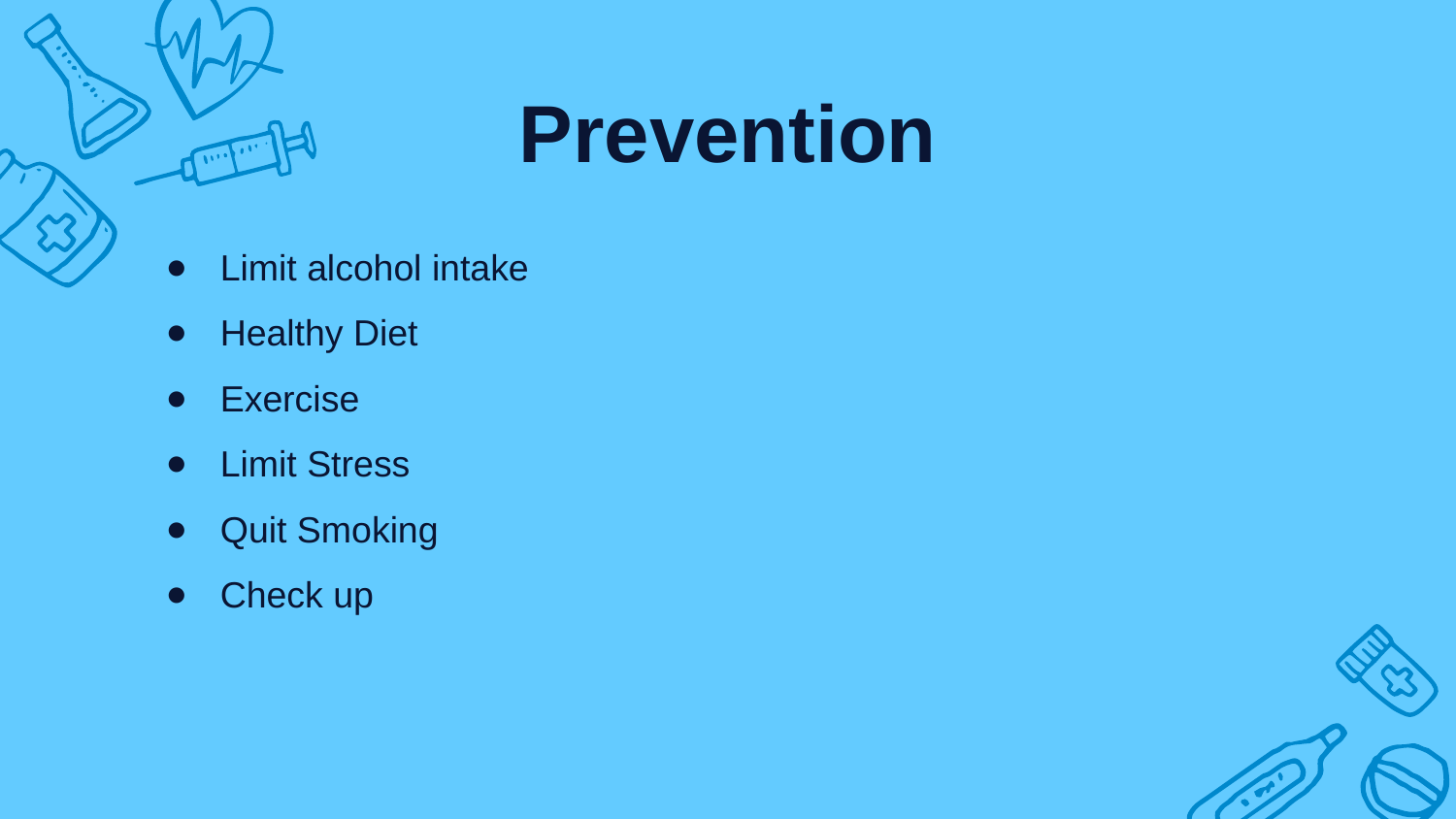

# Prevention
Limit alcohol intake
Healthy Diet
Exercise
Limit Stress
Quit Smoking
Check up